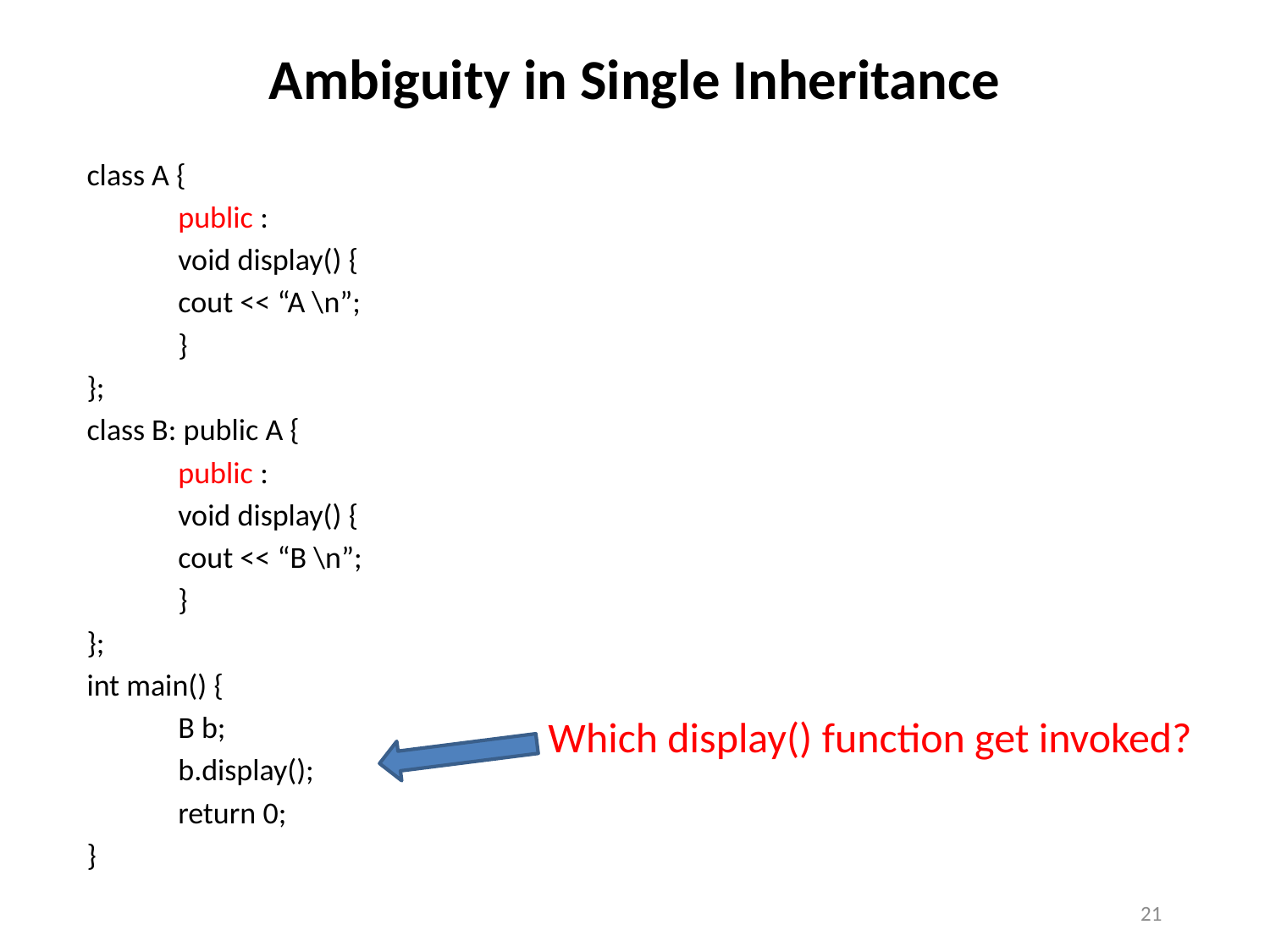

# Ambiguity in Single Inheritance
class A {
	public :
		void display() {
			cout << “A \n”;
		}
};
class B: public A {
	public :
		void display() {
			cout << “B \n”;
		}
};
int main() {
	B b;
	b.display();
	return 0;
}

Which display() function get invoked?

21